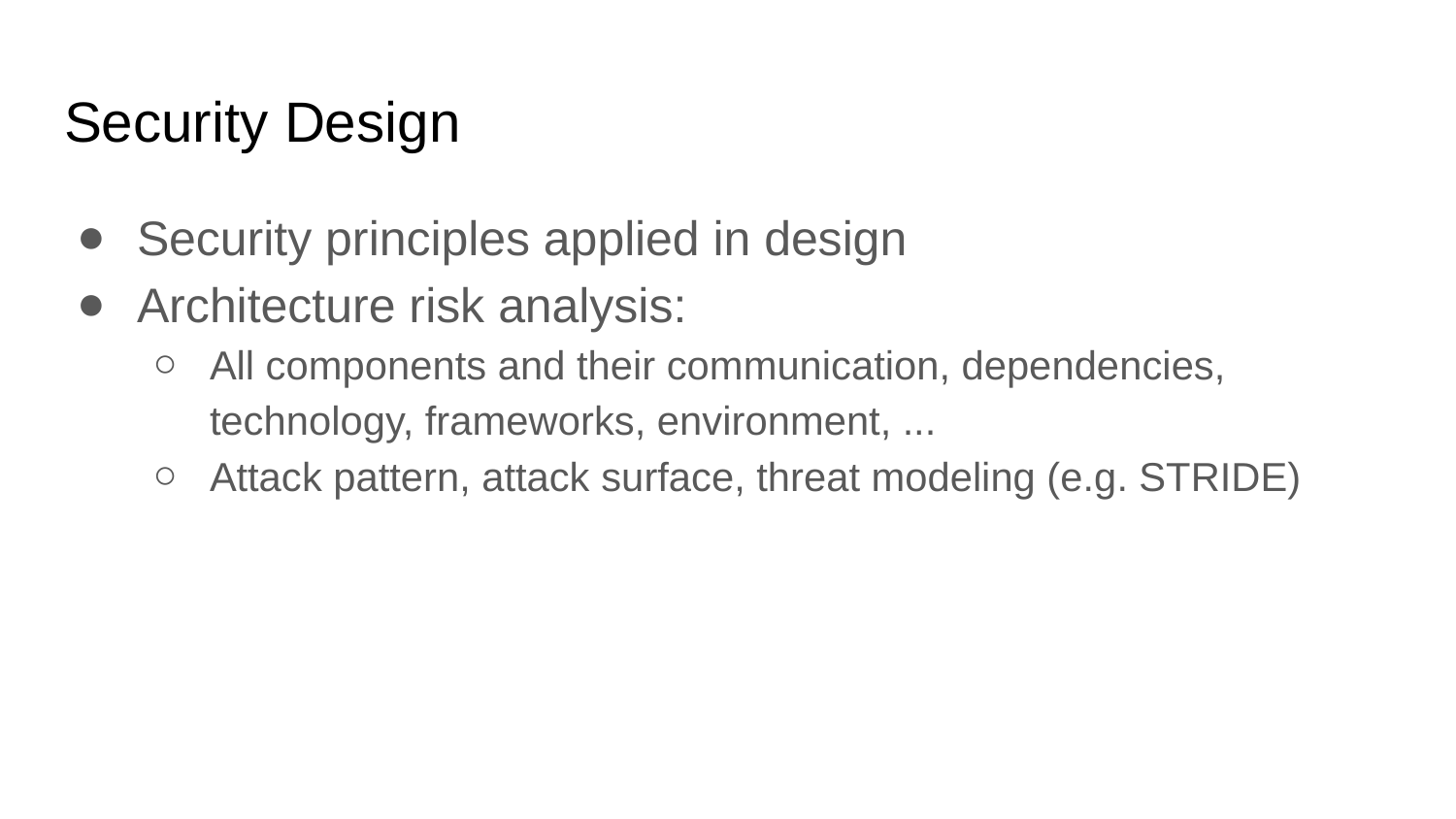

# Security Design
Security principles applied in design
Architecture risk analysis:
All components and their communication, dependencies, technology, frameworks, environment, ...
Attack pattern, attack surface, threat modeling (e.g. STRIDE)